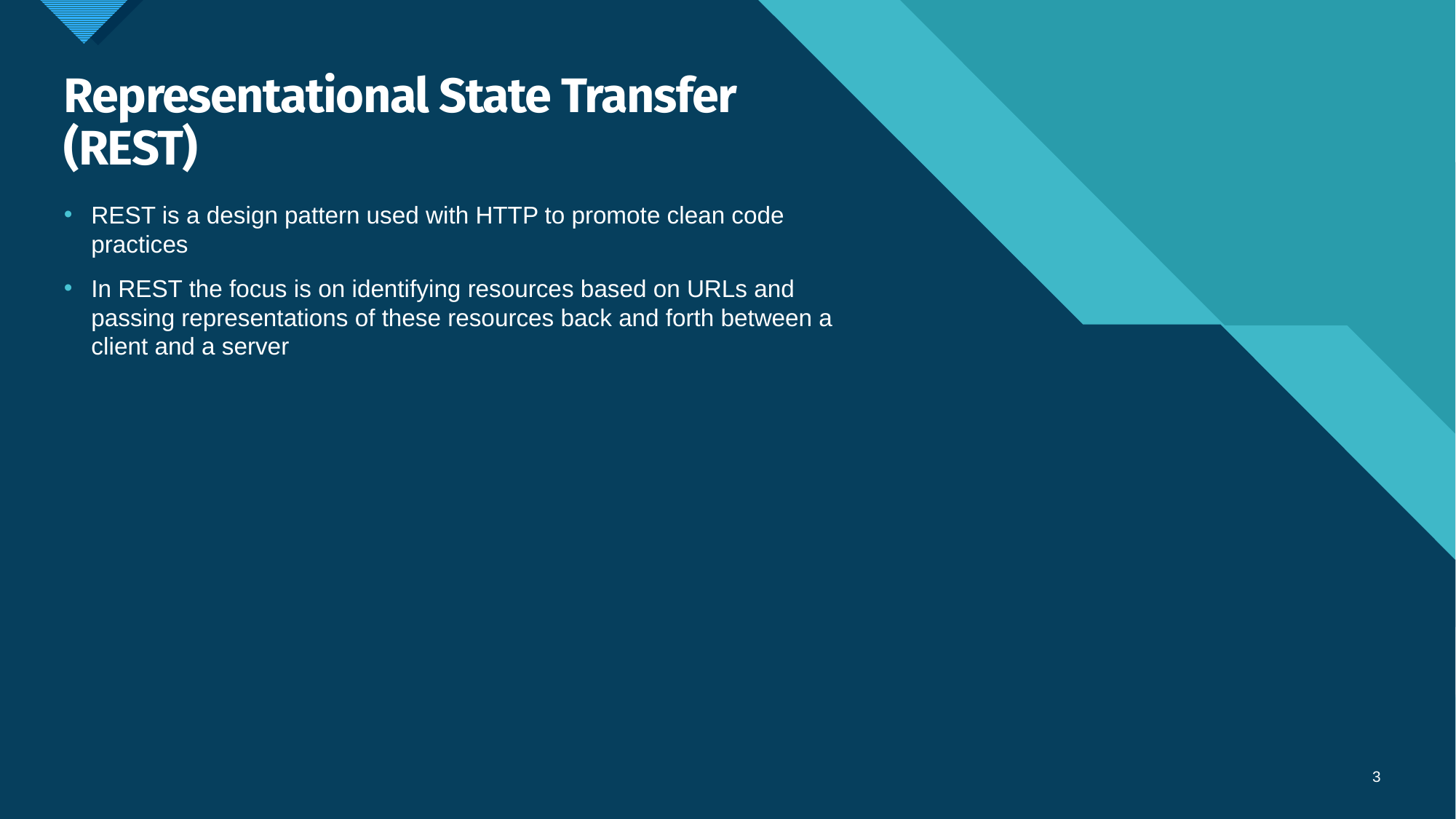

# Representational State Transfer (REST)
REST is a design pattern used with HTTP to promote clean code practices
In REST the focus is on identifying resources based on URLs and passing representations of these resources back and forth between a client and a server
3